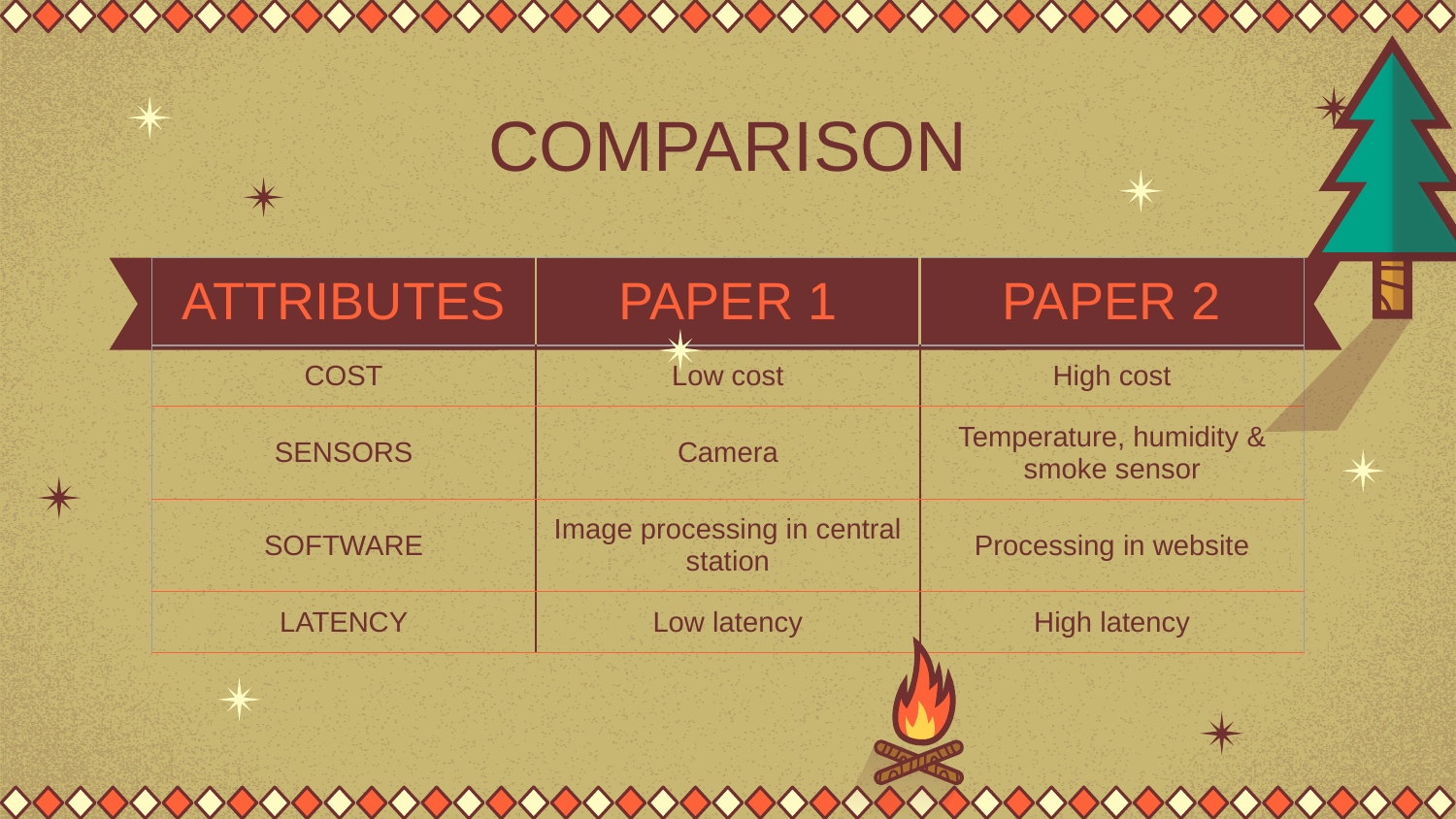

# COMPARISON

| ATTRIBUTES | PAPER 1 | PAPER 2 |
| --- | --- | --- |
| COST | Low cost | High cost |
| SENSORS | Camera | Temperature, humidity & smoke sensor |
| SOFTWARE | Image processing in central station | Processing in website |
| LATENCY | Low latency | High latency |